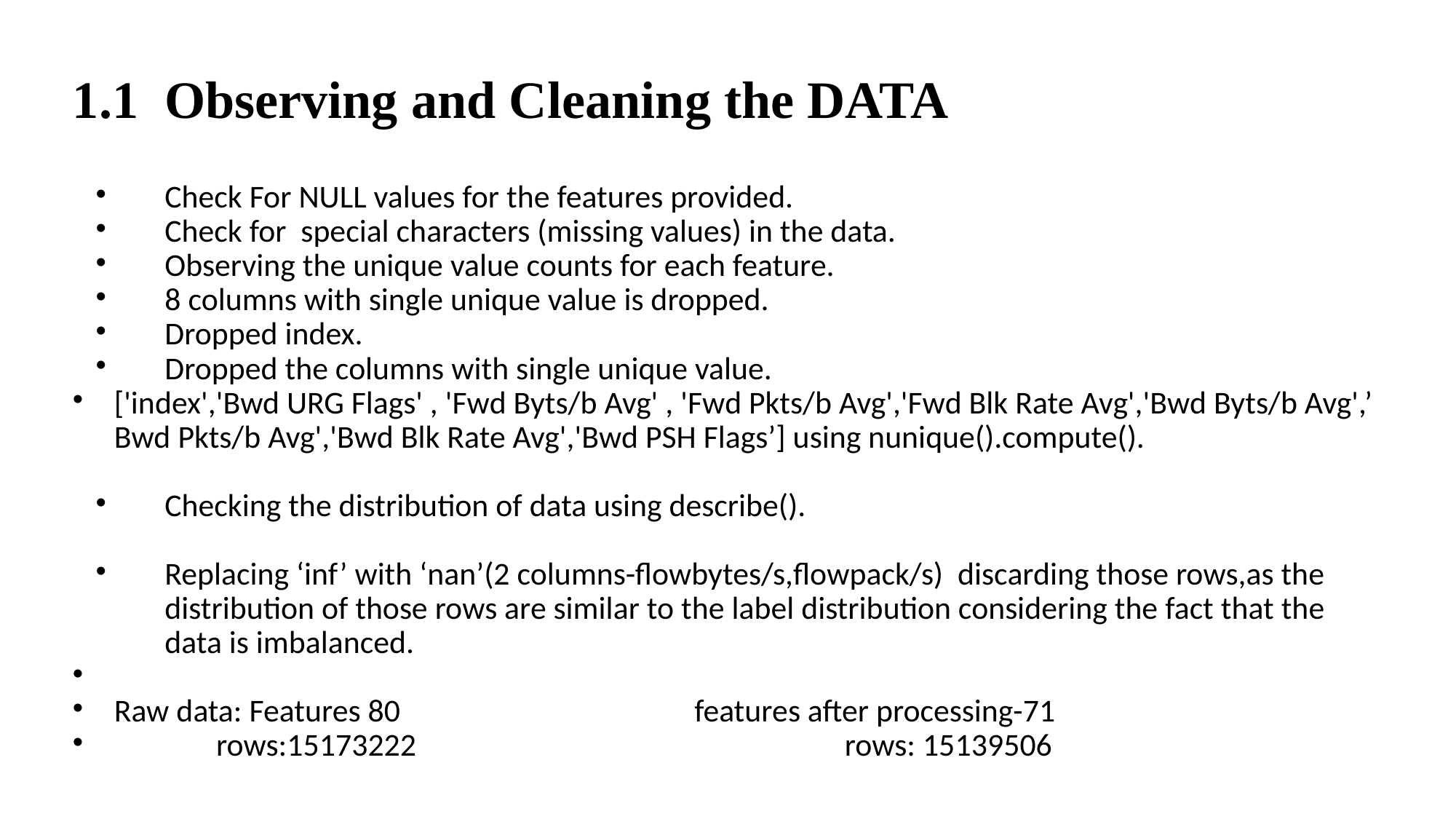

1.1  Observing and Cleaning the DATA
Check For NULL values for the features provided.
Check for  special characters (missing values) in the data.
Observing the unique value counts for each feature.
8 columns with single unique value is dropped.
Dropped index.
Dropped the columns with single unique value.
['index','Bwd URG Flags' , 'Fwd Byts/b Avg' , 'Fwd Pkts/b Avg','Fwd Blk Rate Avg','Bwd Byts/b Avg',’ Bwd Pkts/b Avg','Bwd Blk Rate Avg','Bwd PSH Flags’] using nunique().compute().

Checking the distribution of data using describe().

Replacing ‘inf’ with ‘nan’(2 columns-flowbytes/s,flowpack/s)  discarding those rows,as the distribution of those rows are similar to the label distribution considering the fact that the  data is imbalanced.

Raw data: Features 80                                       	 features after processing-71
              rows:15173222                                                           rows: 15139506